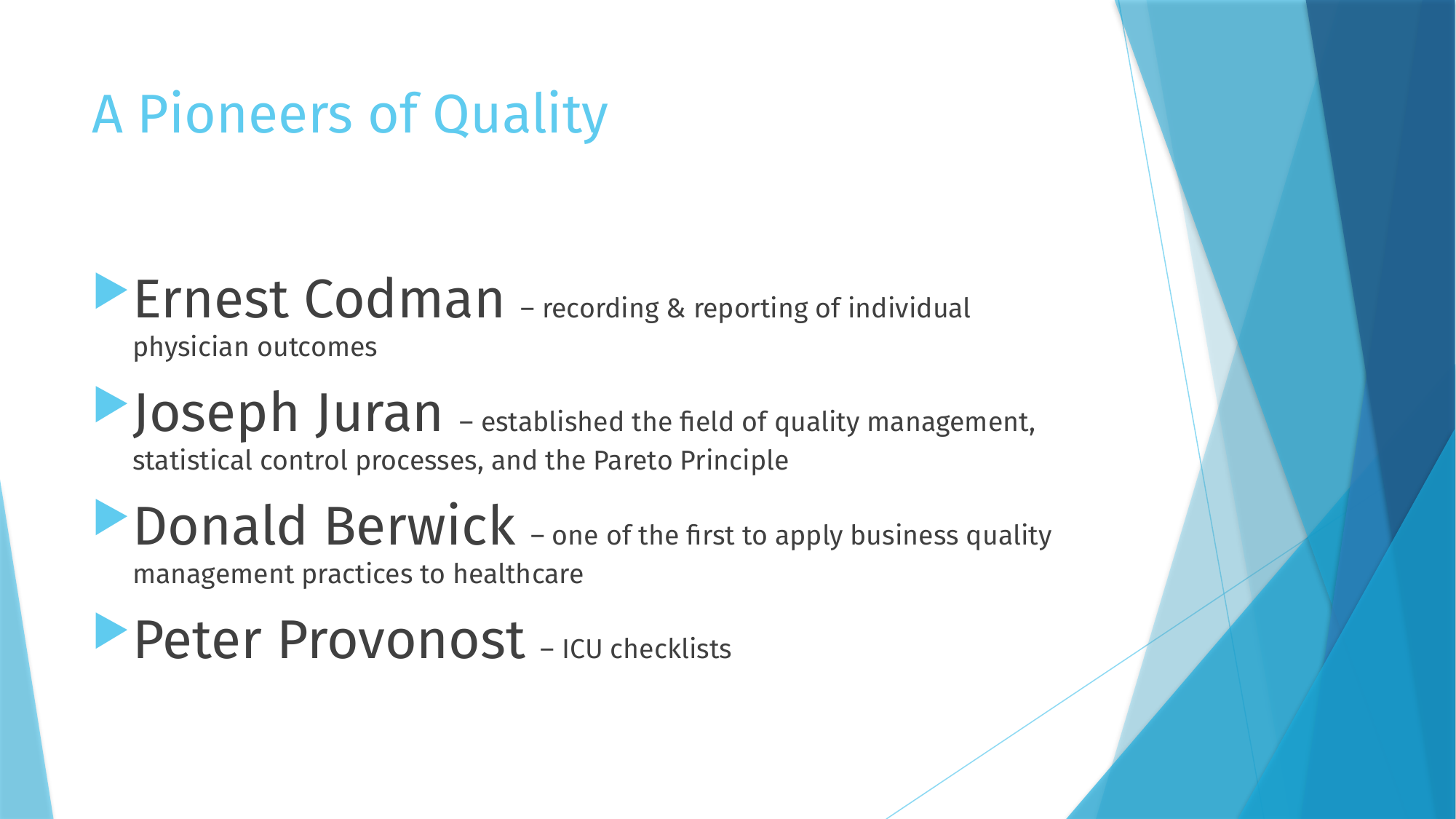

# A Pioneers of Quality
Ernest Codman – recording & reporting of individual physician outcomes
Joseph Juran – established the field of quality management, statistical control processes, and the Pareto Principle
Donald Berwick – one of the first to apply business quality management practices to healthcare
Peter Provonost – ICU checklists